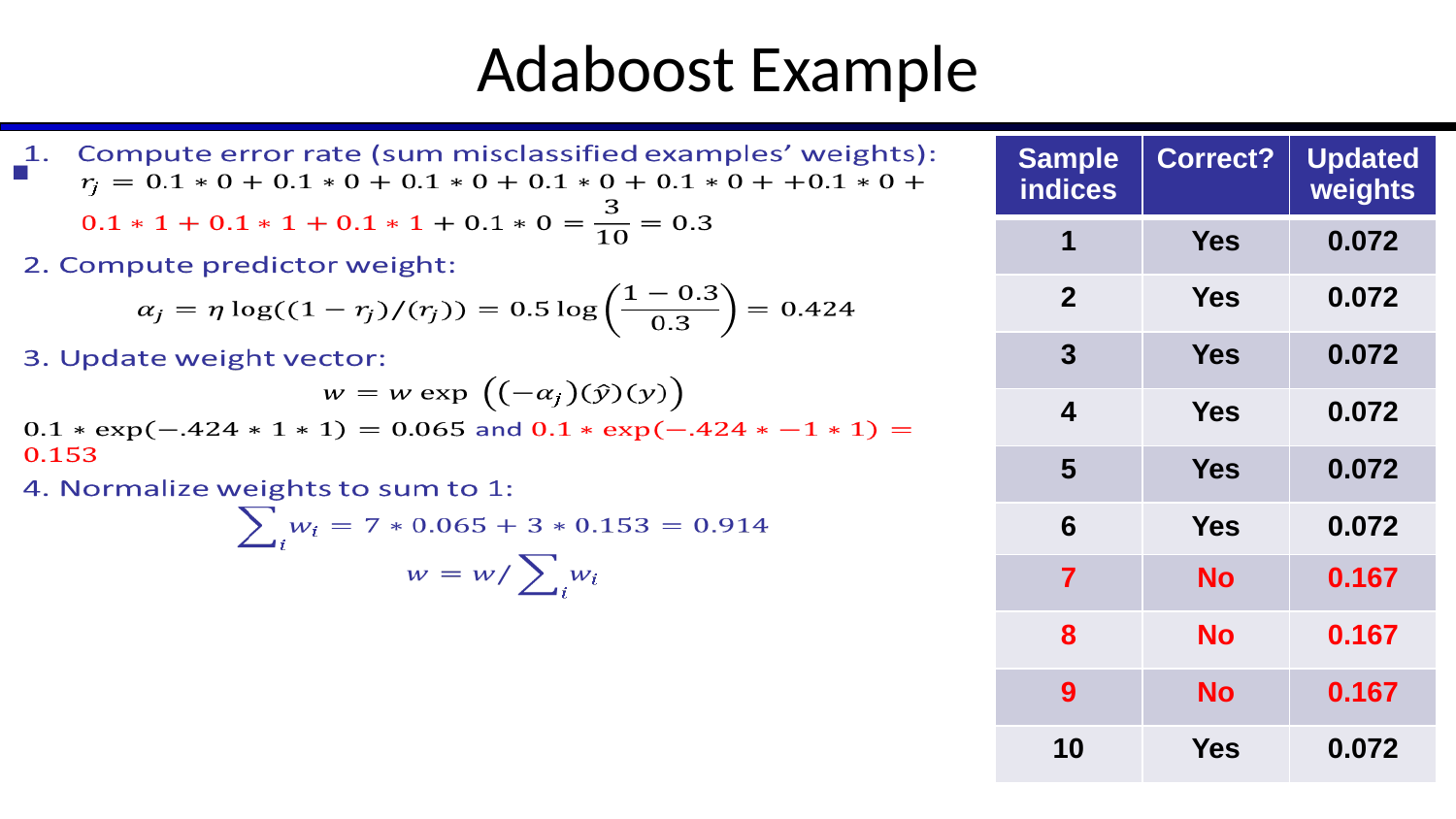

# Adaboost Example

| Sample indices | Correct? | Updated weights |
| --- | --- | --- |
| 1 | Yes | 0.072 |
| 2 | Yes | 0.072 |
| 3 | Yes | 0.072 |
| 4 | Yes | 0.072 |
| 5 | Yes | 0.072 |
| 6 | Yes | 0.072 |
| 7 | No | 0.167 |
| 8 | No | 0.167 |
| 9 | No | 0.167 |
| 10 | Yes | 0.072 |